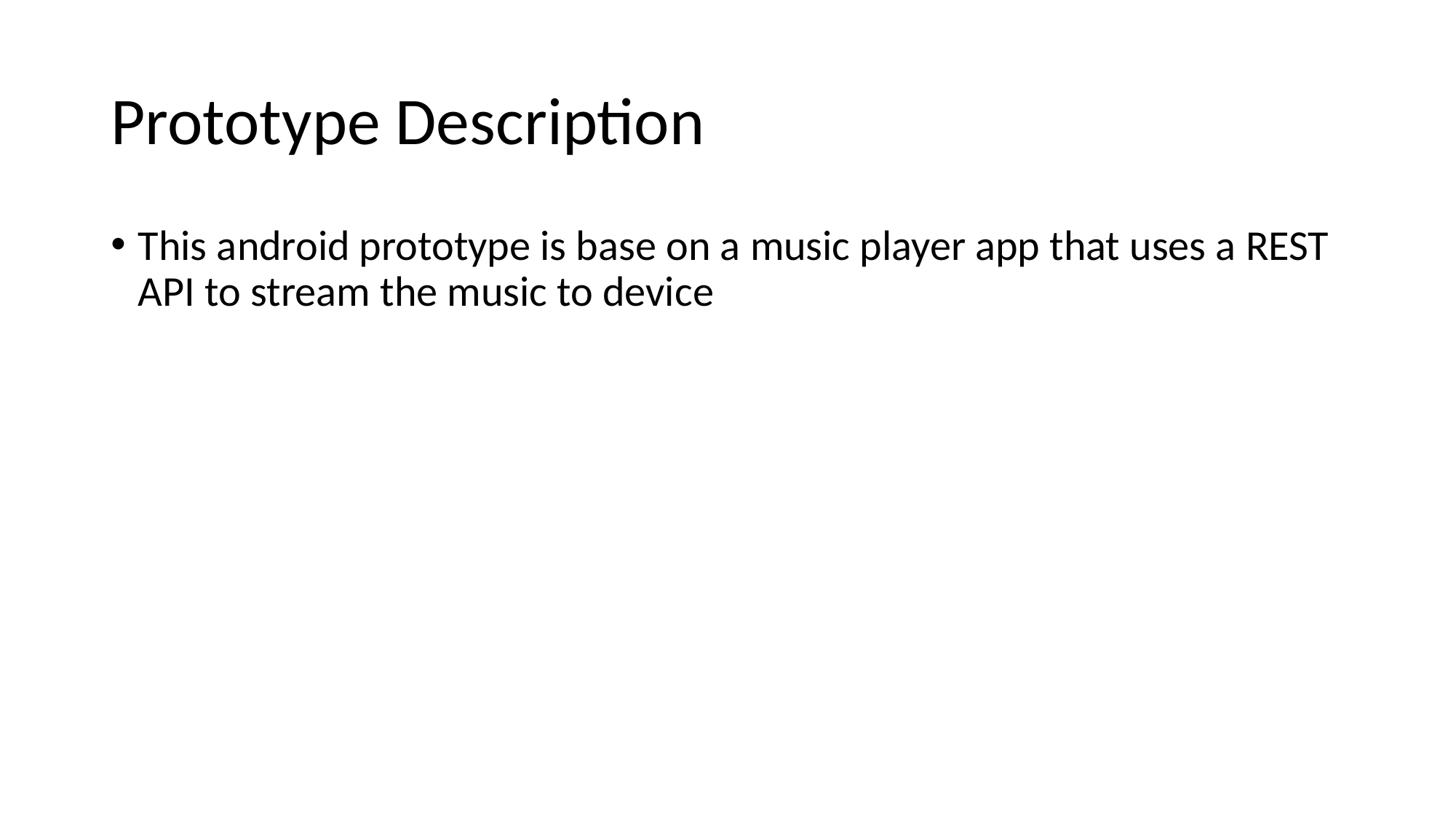

# Prototype Description
This android prototype is base on a music player app that uses a REST API to stream the music to device